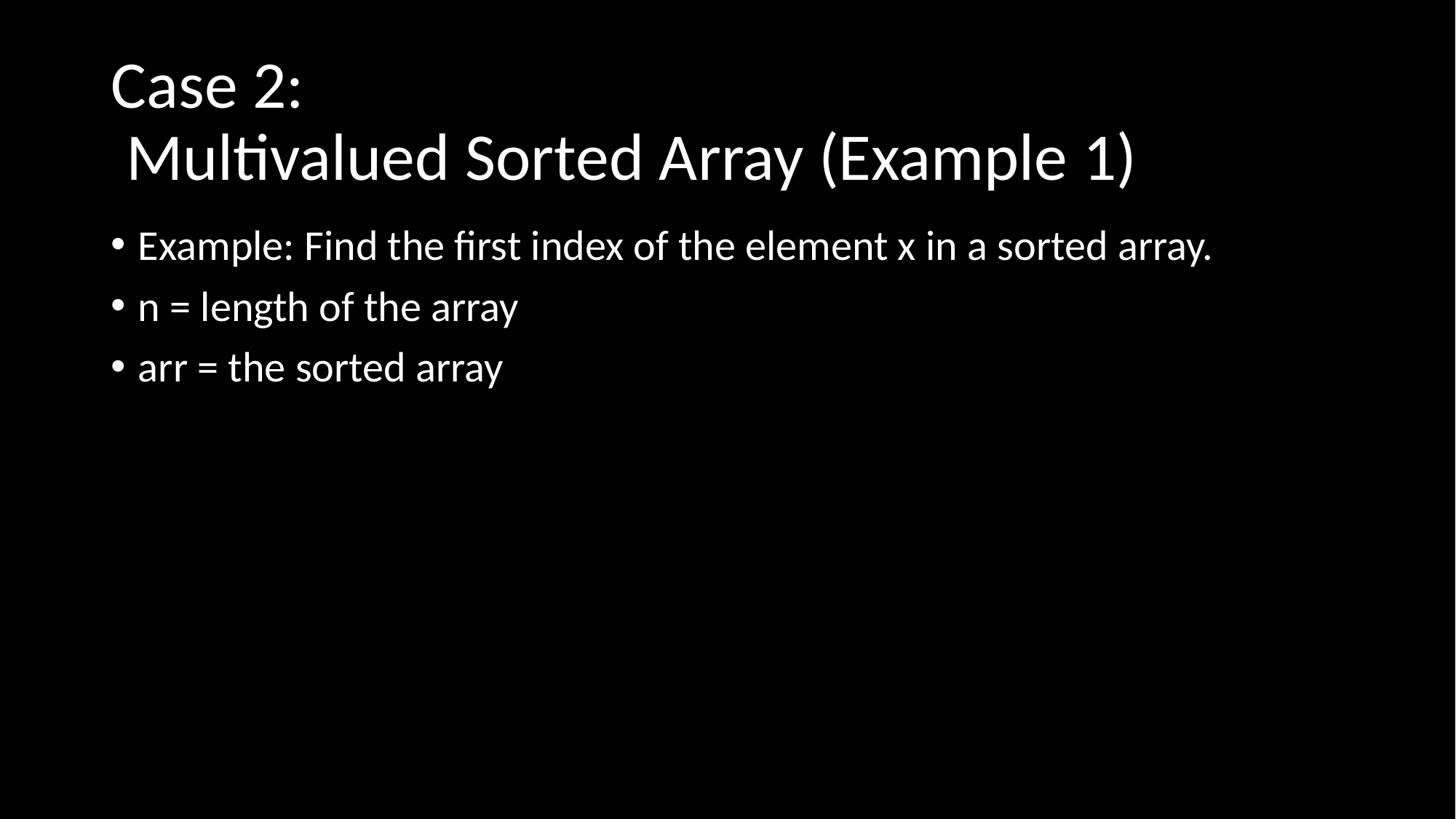

# Case 2: Multivalued Sorted Array (Example 1)
Example: Find the first index of the element x in a sorted array.
n = length of the array
arr = the sorted array